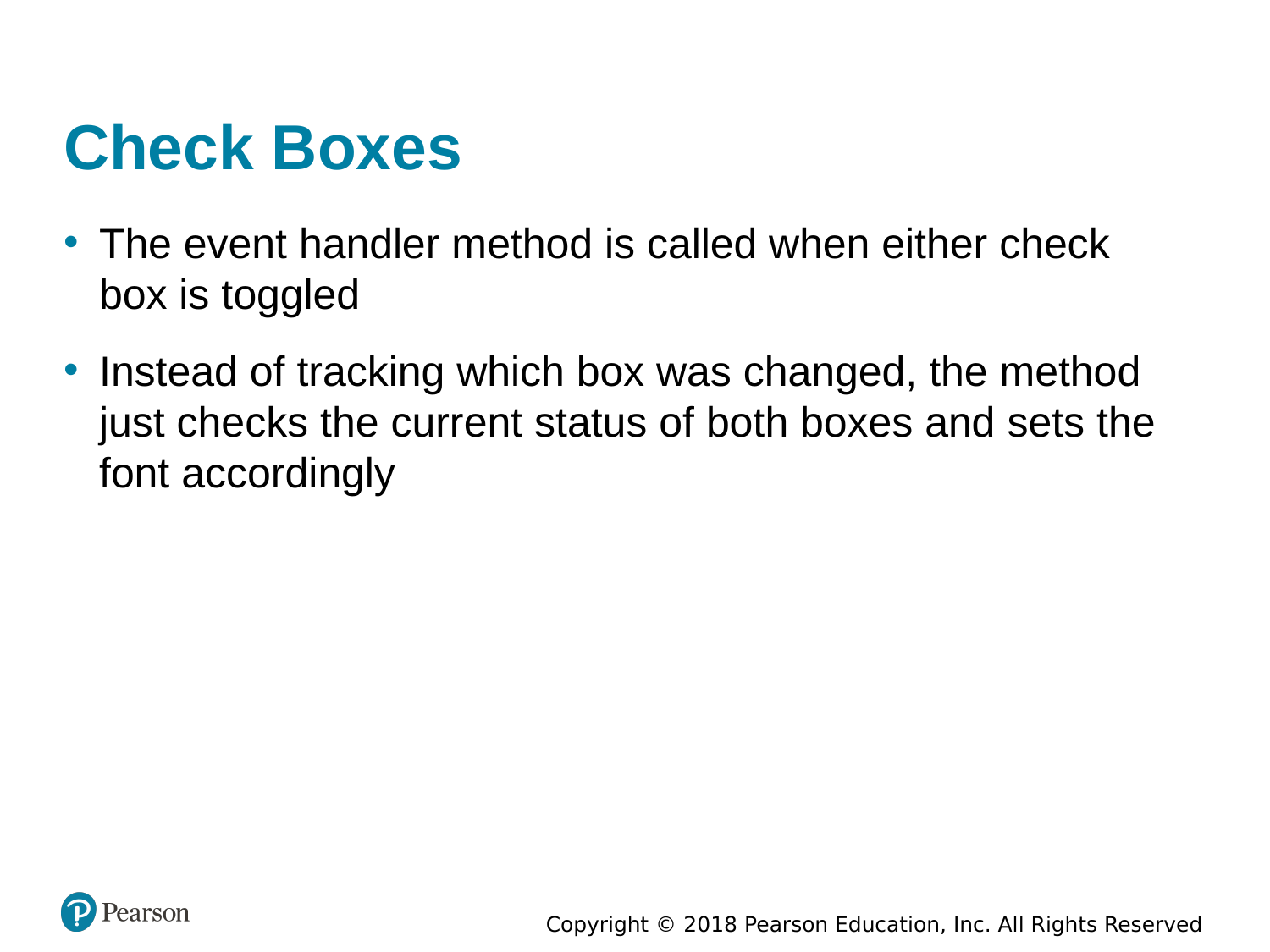

# Check Boxes
The event handler method is called when either check box is toggled
Instead of tracking which box was changed, the method just checks the current status of both boxes and sets the font accordingly